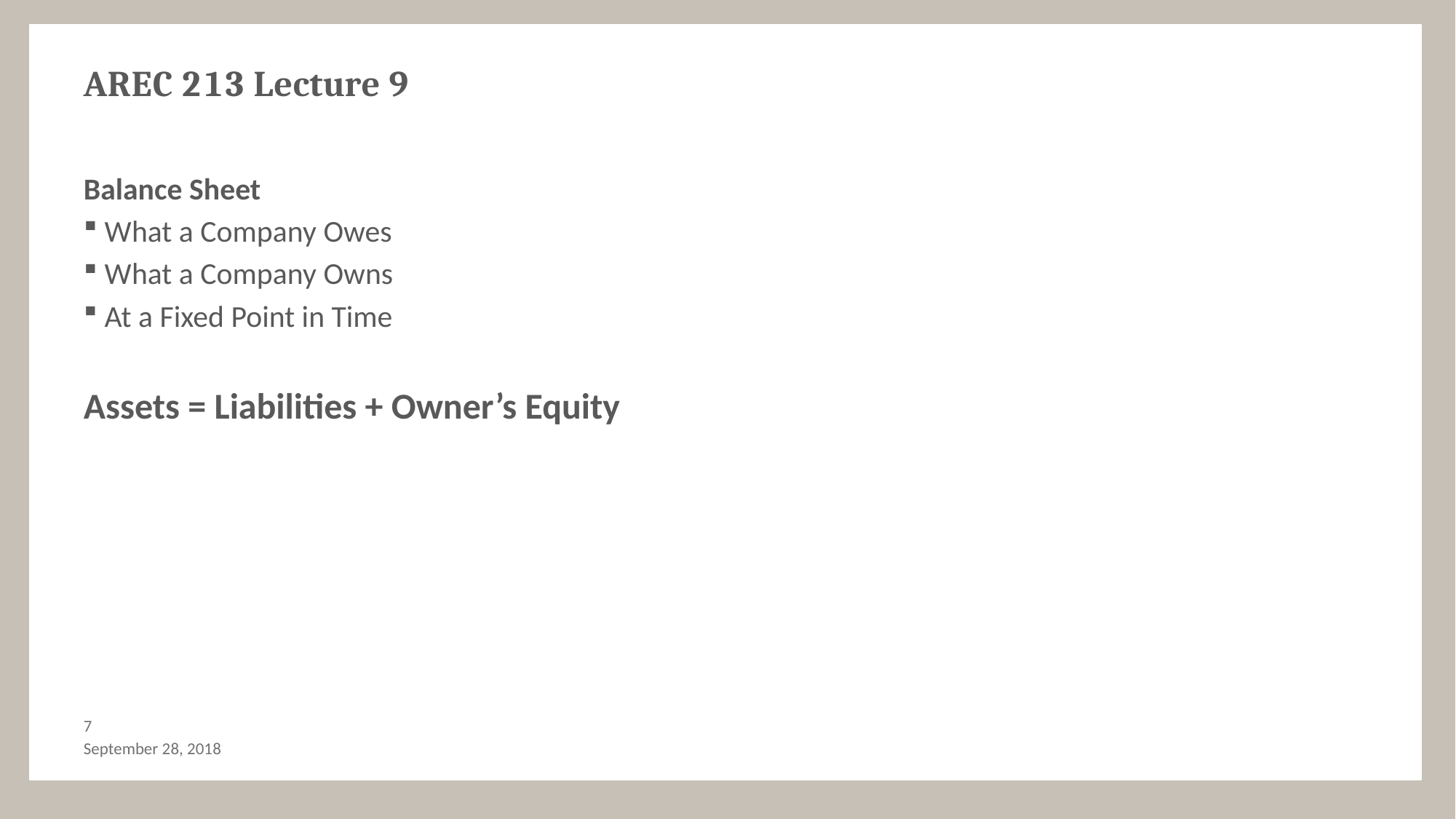

# AREC 213 Lecture 9
Balance Sheet
 What a Company Owes
 What a Company Owns
 At a Fixed Point in Time

Assets = Liabilities + Owner’s Equity

7
September 28, 2018